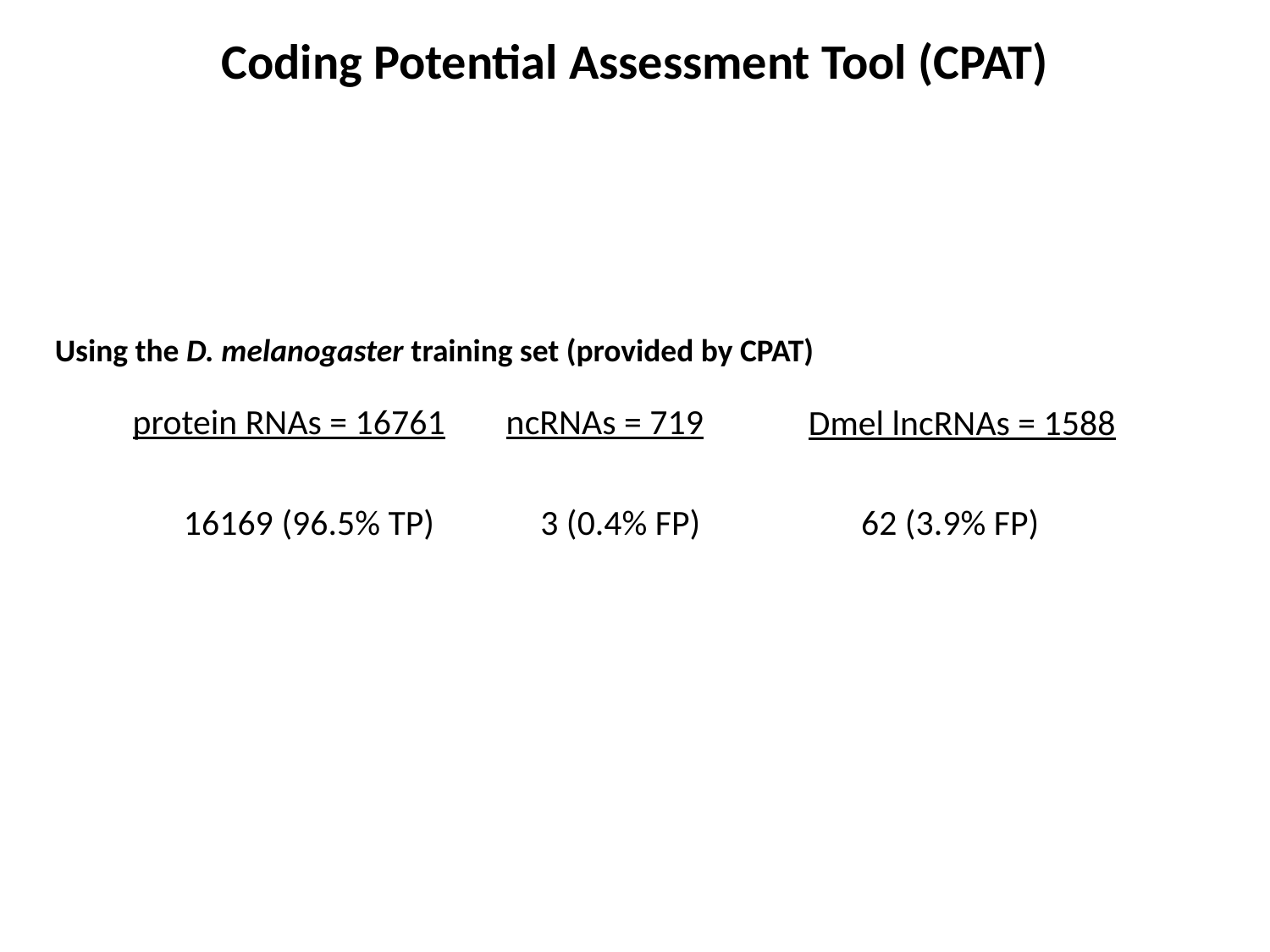

Coding Potential Assessment Tool (CPAT)
Using the D. melanogaster training set (provided by CPAT)
protein RNAs = 16761
ncRNAs = 719
Dmel lncRNAs = 1588
16169 (96.5% TP)
3 (0.4% FP)
62 (3.9% FP)